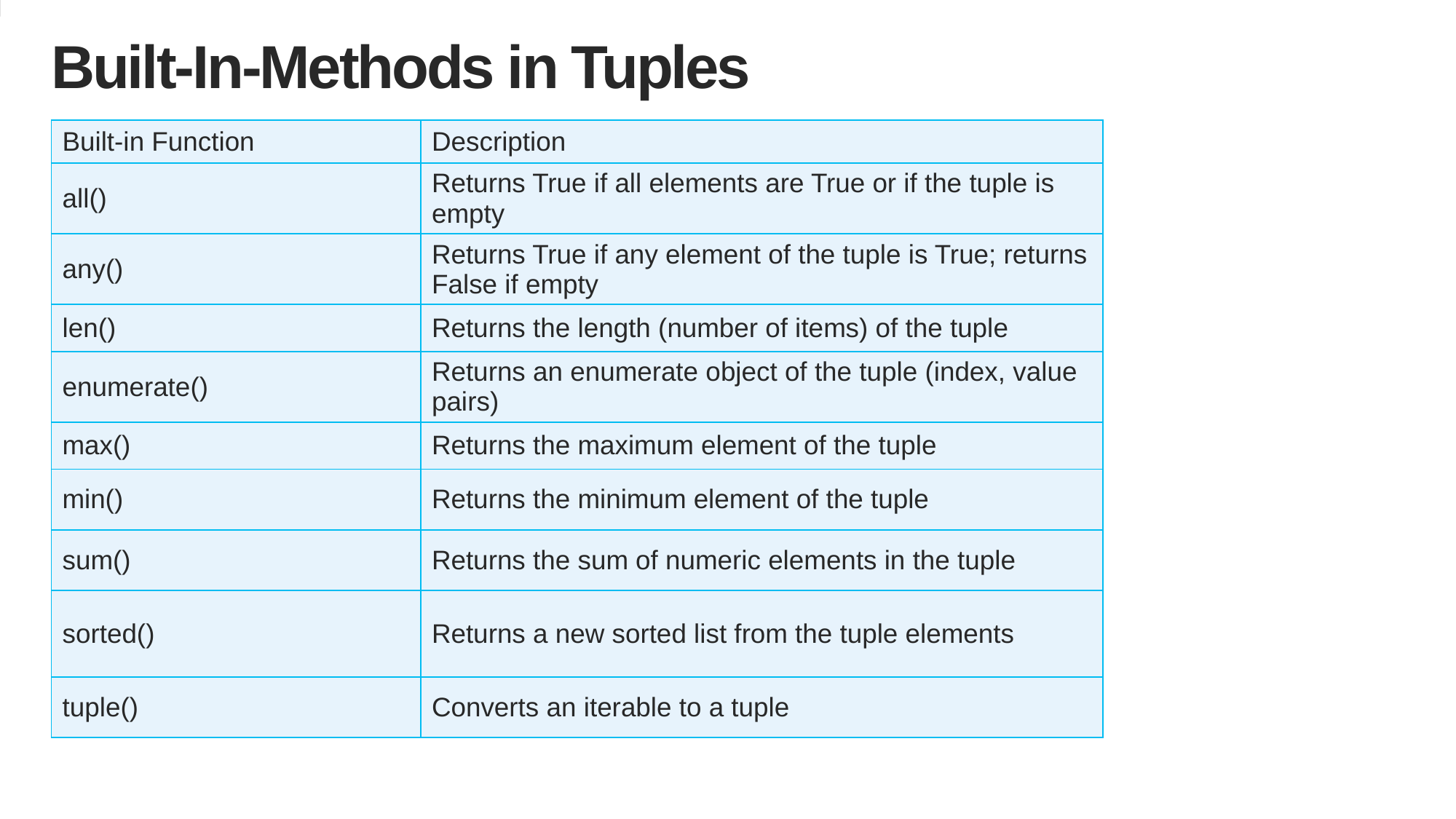

# Built-In-Methods in Tuples
| Built-in Function | Description |
| --- | --- |
| all() | Returns True if all elements are True or if the tuple is empty |
| any() | Returns True if any element of the tuple is True; returns False if empty |
| len() | Returns the length (number of items) of the tuple |
| enumerate() | Returns an enumerate object of the tuple (index, value pairs) |
| max() | Returns the maximum element of the tuple |
| min() | Returns the minimum element of the tuple |
| sum() | Returns the sum of numeric elements in the tuple |
| sorted() | Returns a new sorted list from the tuple elements |
| tuple() | Converts an iterable to a tuple |